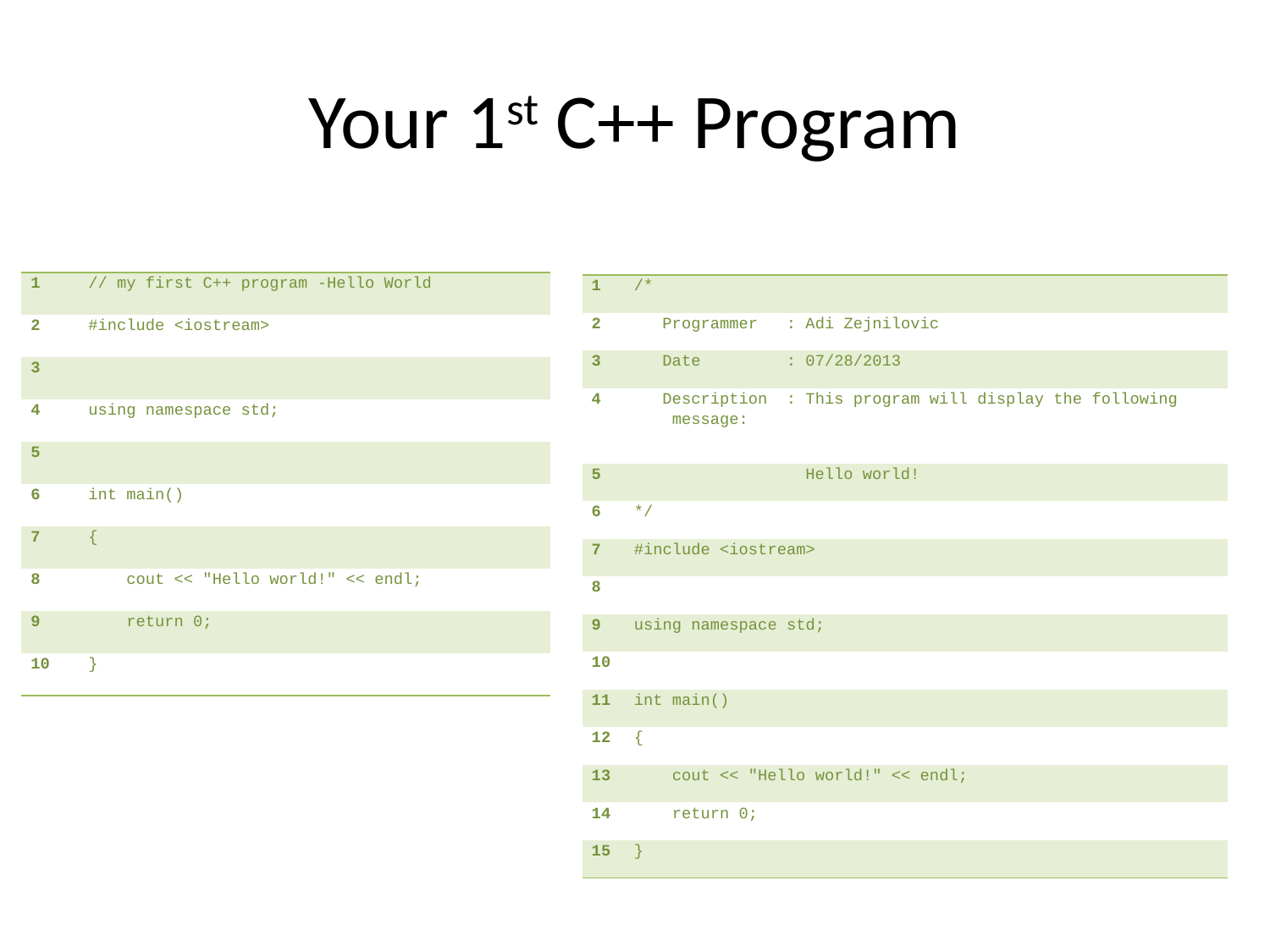

# Your 1st C++ Program
| 1 | // my first C++ program -Hello World |
| --- | --- |
| 2 | #include <iostream> |
| 3 |  |
| 4 | using namespace std; |
| 5 |  |
| 6 | int main() |
| 7 | { |
| 8 | cout << "Hello world!" << endl; |
| 9 | return 0; |
| 10 | } |
| 1 | /\* |
| --- | --- |
| 2 | Programmer : Adi Zejnilovic |
| 3 | Date : 07/28/2013 |
| 4 | Description : This program will display the following message: |
| 5 | Hello world! |
| 6 | \*/ |
| 7 | #include <iostream> |
| 8 |  |
| 9 | using namespace std; |
| 10 |  |
| 11 | int main() |
| 12 | { |
| 13 | cout << "Hello world!" << endl; |
| 14 | return 0; |
| 15 | } |